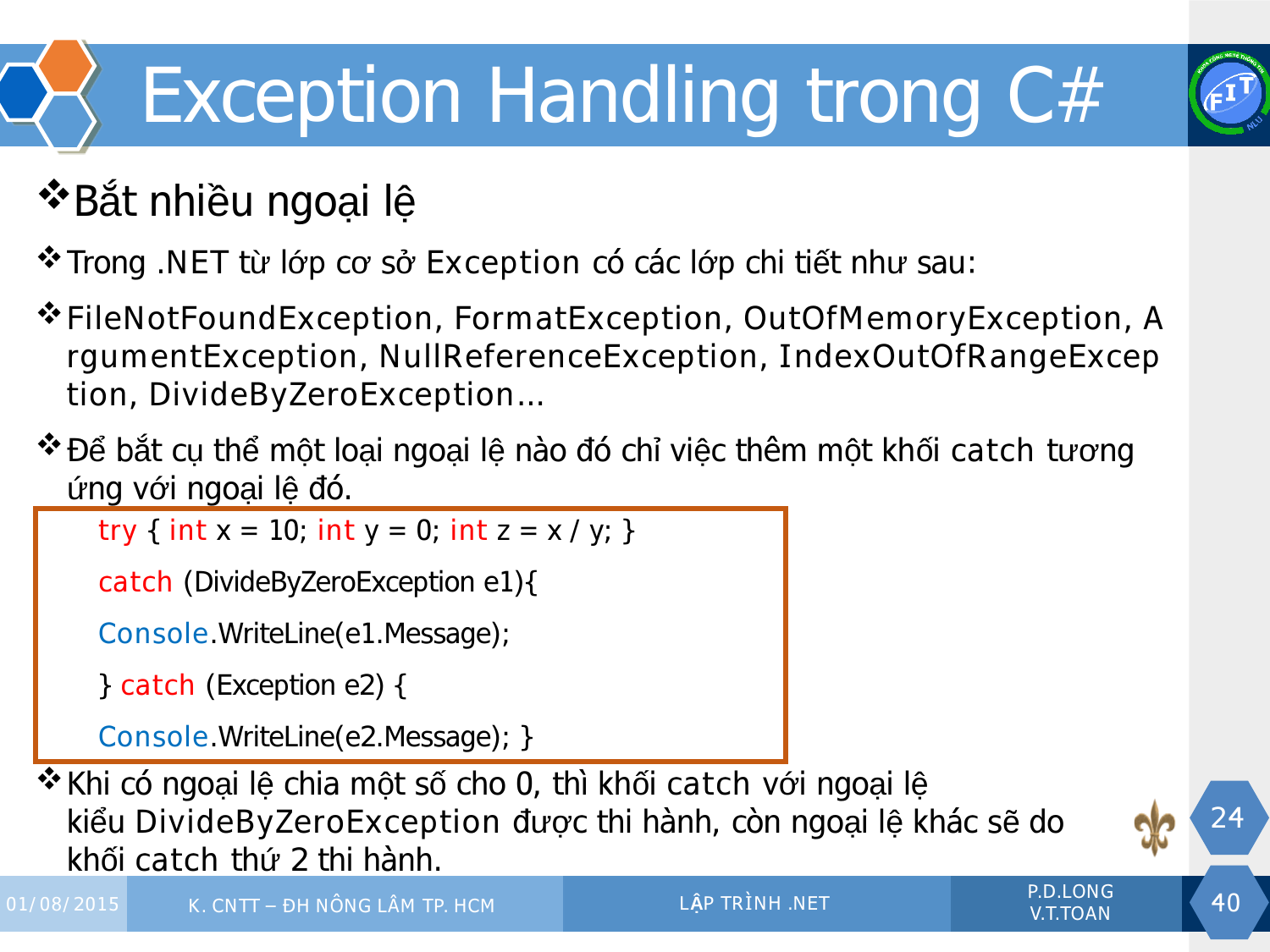

# Exception Handling trong C#
Bắt nhiều ngoại lệ
Trong .NET từ lớp cơ sở Exception có các lớp chi tiết như sau:
FileNotFoundException, FormatException, OutOfMemoryException, ArgumentException, NullReferenceException, IndexOutOfRangeException, DivideByZeroException...
Để bắt cụ thể một loại ngoại lệ nào đó chỉ việc thêm một khối catch tương ứng với ngoại lệ đó.
try { int x = 10; int y = 0; int z = x / y; }
catch (DivideByZeroException e1){
Console.WriteLine(e1.Message);
} catch (Exception e2) {
Console.WriteLine(e2.Message); }
Khi có ngoại lệ chia một số cho 0, thì khối catch với ngoại lệ kiểu DivideByZeroException được thi hành, còn ngoại lệ khác sẽ do khối catch thứ 2 thi hành.

24
01/08/2015
K. CNTT – ĐH NÔNG LÂM TP. HCM